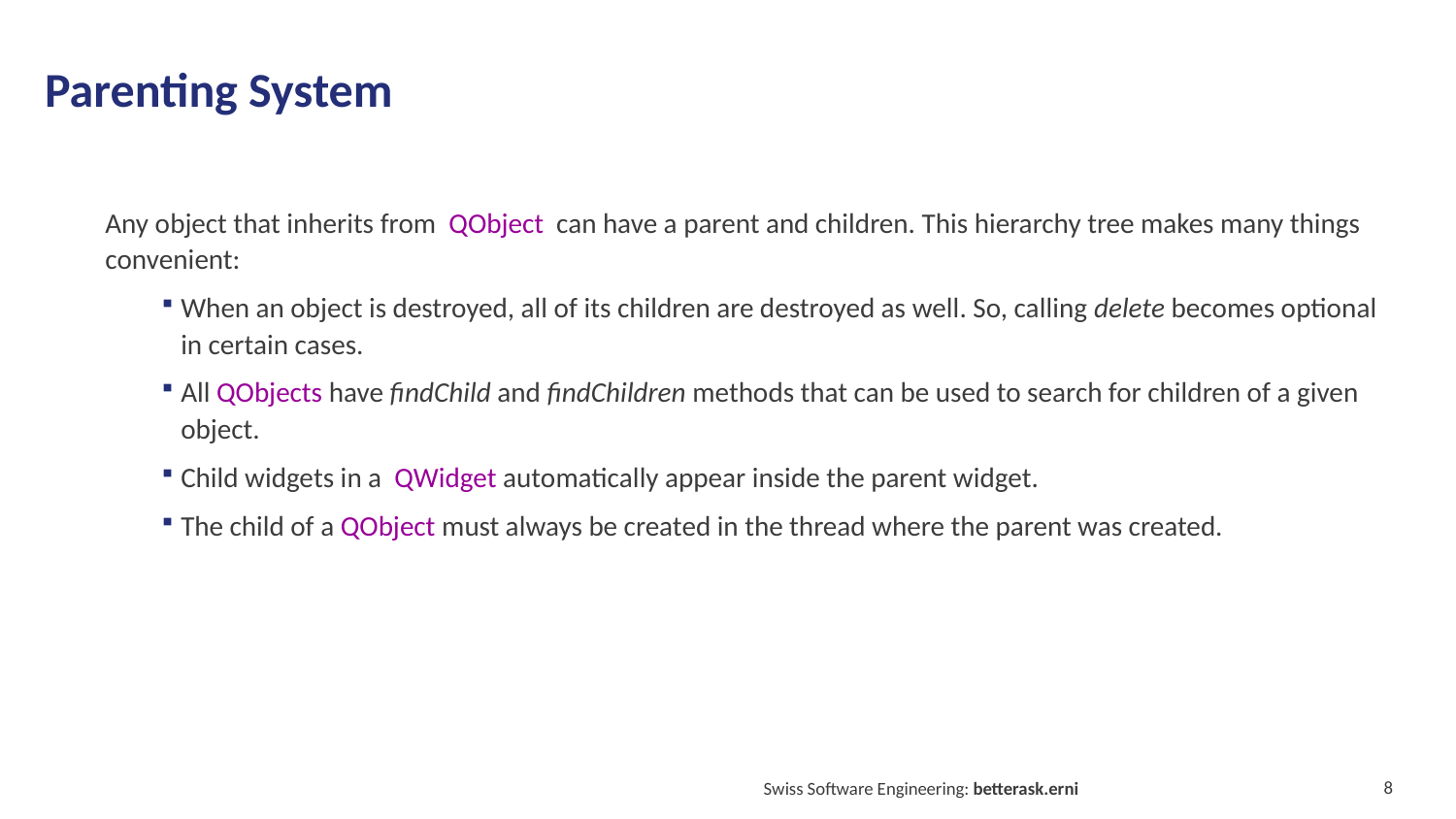

# Parenting System
Any object that inherits from  QObject  can have a parent and children. This hierarchy tree makes many things convenient:
When an object is destroyed, all of its children are destroyed as well. So, calling delete becomes optional in certain cases.
All QObjects have findChild and findChildren methods that can be used to search for children of a given object.
Child widgets in a  QWidget automatically appear inside the parent widget.
The child of a QObject must always be created in the thread where the parent was created.
8
Swiss Software Engineering: betterask.erni